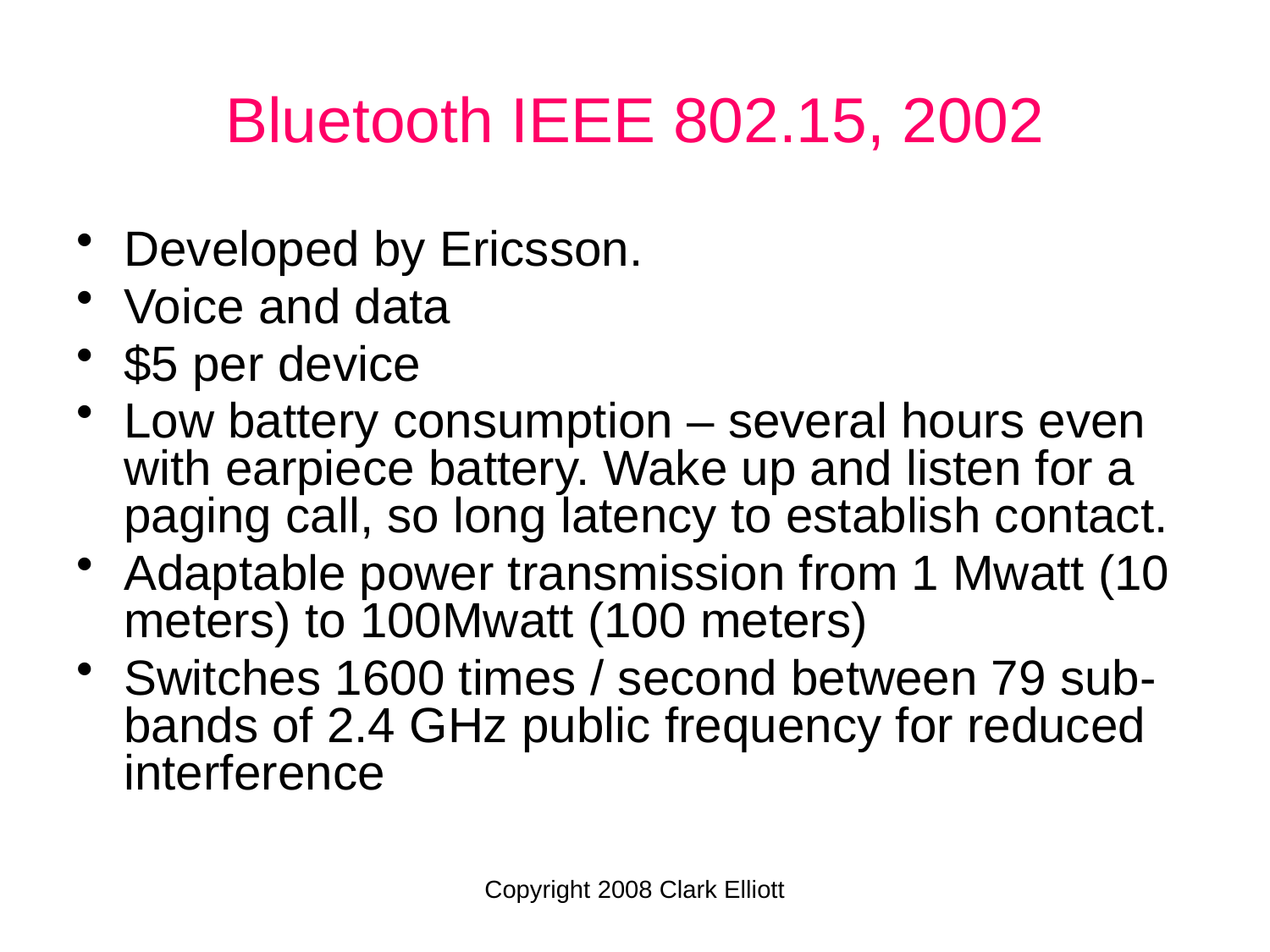

Bluetooth IEEE 802.15, 2002
Developed by Ericsson.
Voice and data
$5 per device
Low battery consumption – several hours even with earpiece battery. Wake up and listen for a paging call, so long latency to establish contact.
Adaptable power transmission from 1 Mwatt (10 meters) to 100Mwatt (100 meters)
Switches 1600 times / second between 79 sub-bands of 2.4 GHz public frequency for reduced interference

Copyright 2008 Clark Elliott